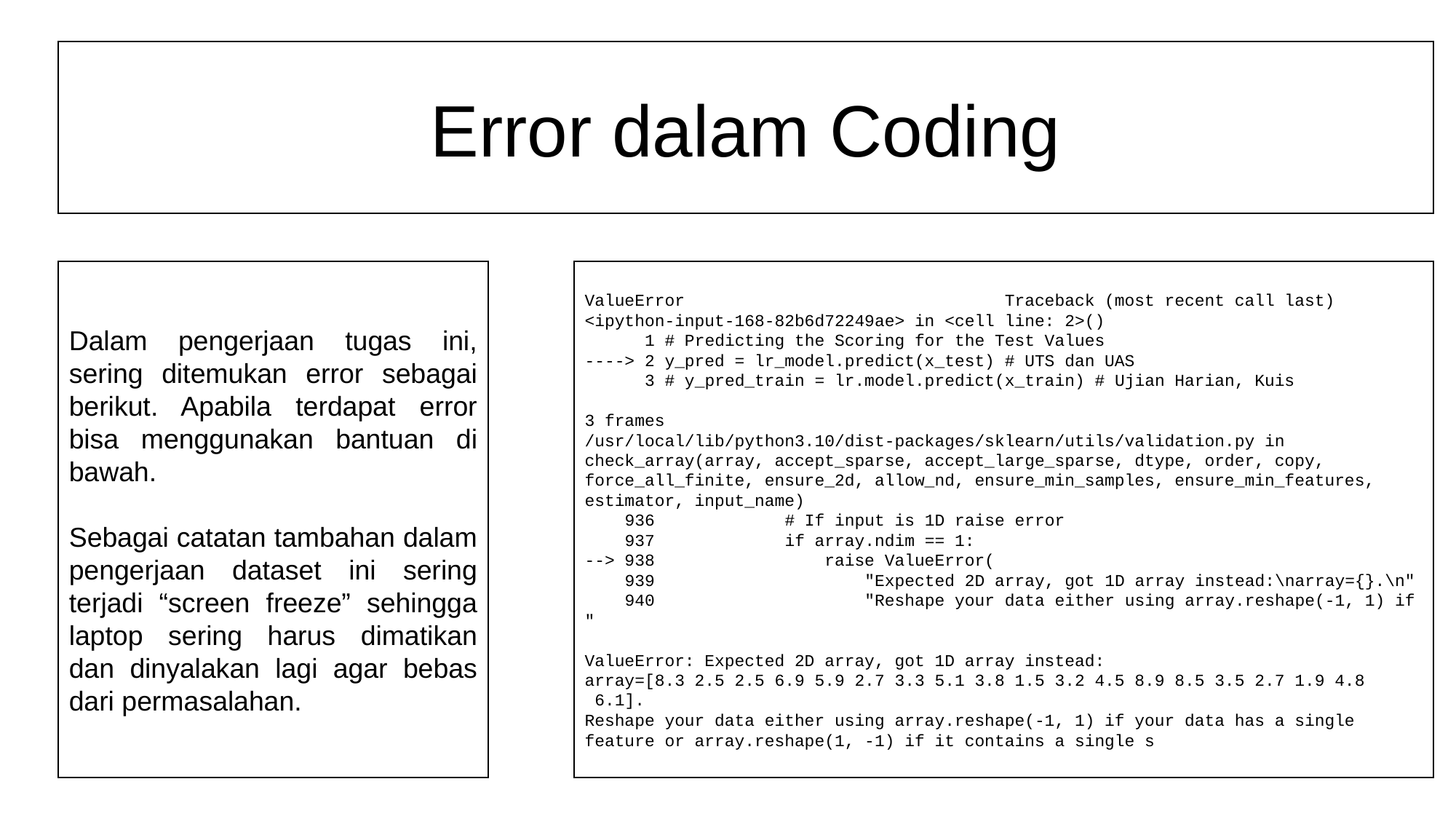

Error dalam Coding
Dalam pengerjaan tugas ini, sering ditemukan error sebagai berikut. Apabila terdapat error bisa menggunakan bantuan di bawah.

Sebagai catatan tambahan dalam pengerjaan dataset ini sering terjadi “screen freeze” sehingga laptop sering harus dimatikan dan dinyalakan lagi agar bebas dari permasalahan.
ValueError                                Traceback (most recent call last)
<ipython-input-168-82b6d72249ae> in <cell line: 2>()
      1 # Predicting the Scoring for the Test Values
----> 2 y_pred = lr_model.predict(x_test) # UTS dan UAS
      3 # y_pred_train = lr.model.predict(x_train) # Ujian Harian, Kuis

3 frames
/usr/local/lib/python3.10/dist-packages/sklearn/utils/validation.py in check_array(array, accept_sparse, accept_large_sparse, dtype, order, copy, force_all_finite, ensure_2d, allow_nd, ensure_min_samples, ensure_min_features, estimator, input_name)
    936             # If input is 1D raise error
    937             if array.ndim == 1:
--> 938                 raise ValueError(
    939                     "Expected 2D array, got 1D array instead:\narray={}.\n"
    940                     "Reshape your data either using array.reshape(-1, 1) if "

ValueError: Expected 2D array, got 1D array instead:
array=[8.3 2.5 2.5 6.9 5.9 2.7 3.3 5.1 3.8 1.5 3.2 4.5 8.9 8.5 3.5 2.7 1.9 4.8
 6.1].
Reshape your data either using array.reshape(-1, 1) if your data has a single feature or array.reshape(1, -1) if it contains a single s